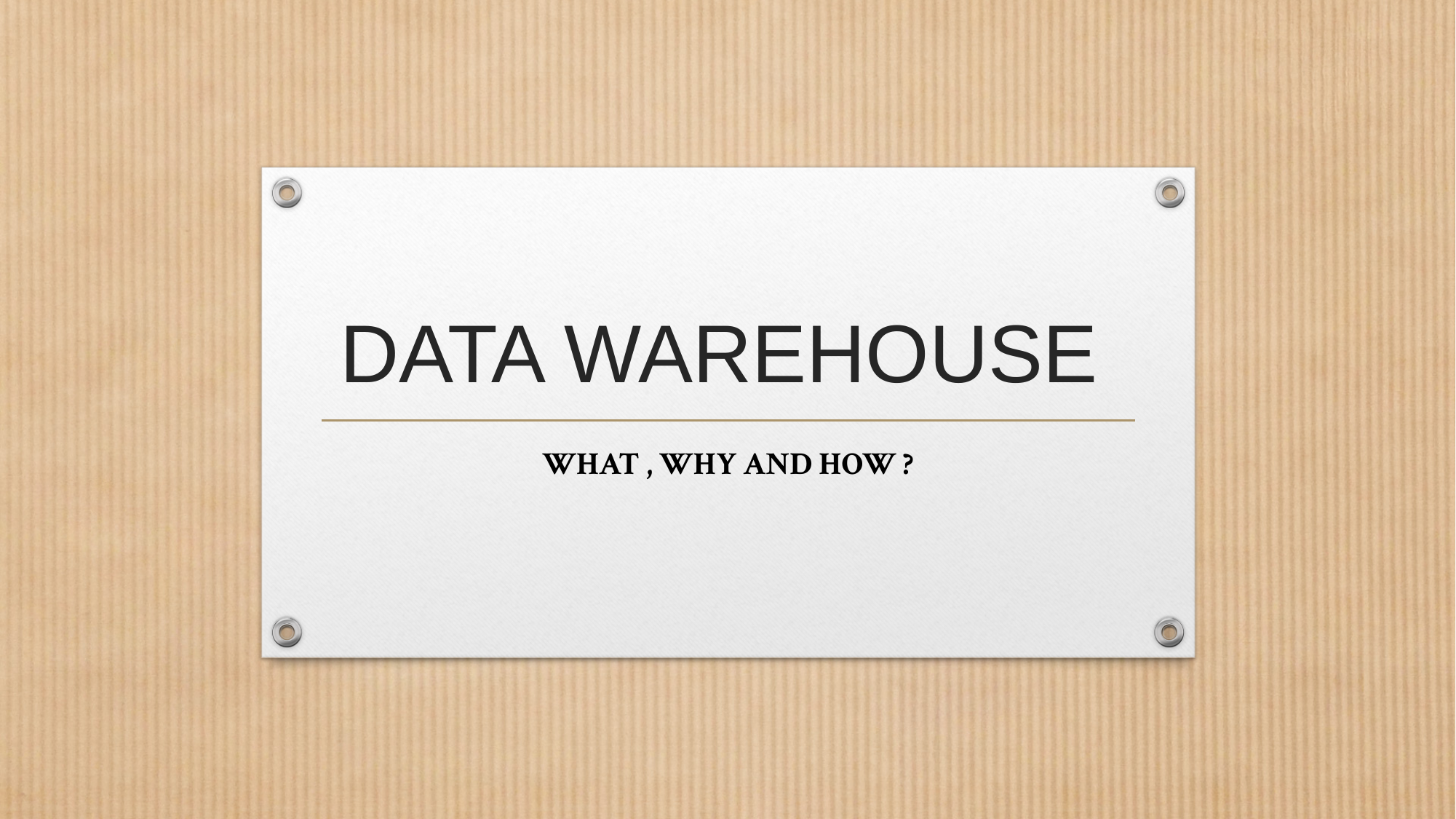

# DATA WAREHOUSE
WHAT , WHY AND HOW ?